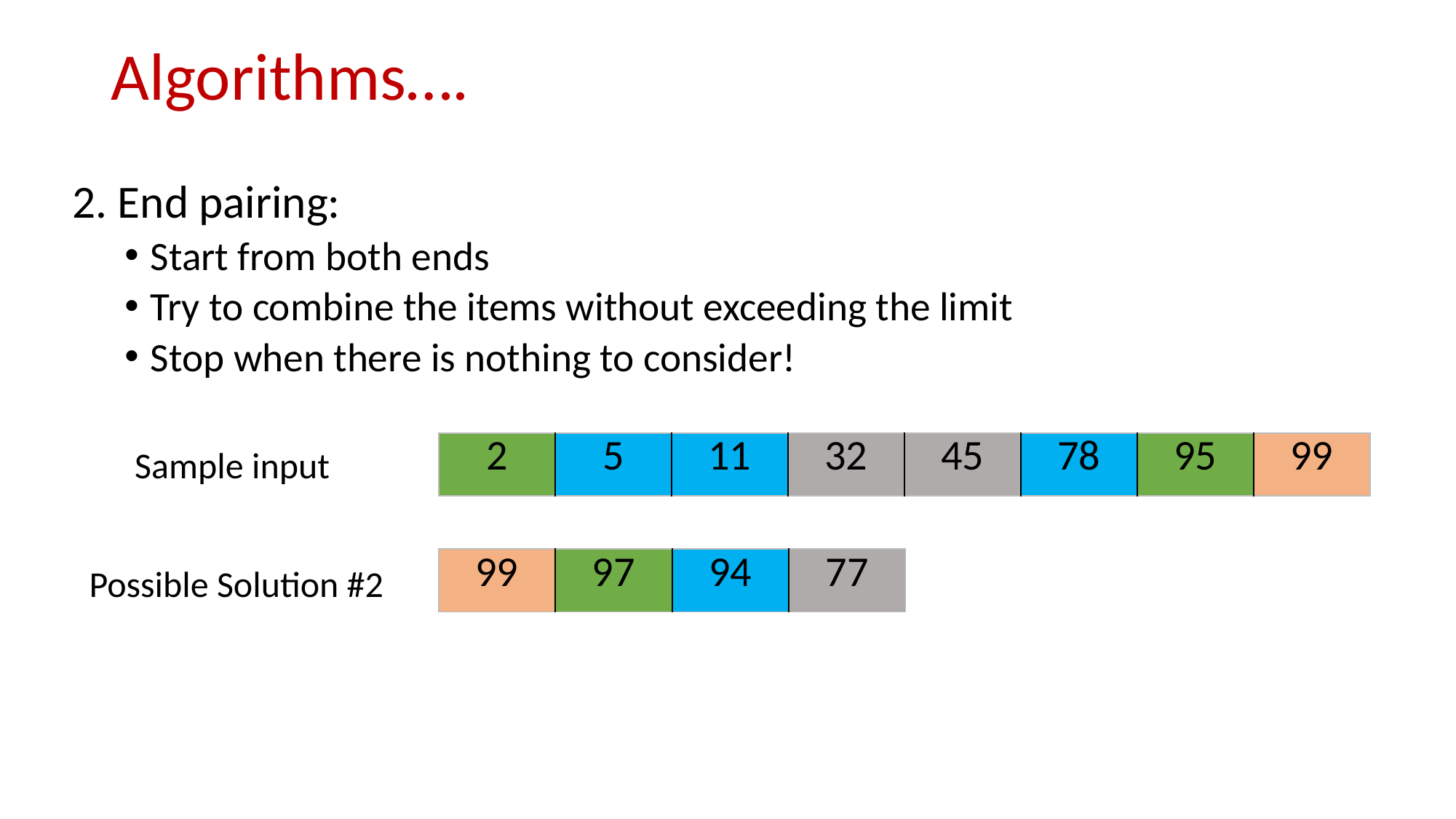

# Algorithms….
2. End pairing:
Start from both ends
Try to combine the items without exceeding the limit
Stop when there is nothing to consider!
| 2 | 5 | 11 | 32 | 45 | 78 | 95 | 99 |
| --- | --- | --- | --- | --- | --- | --- | --- |
Sample input
| 99 | 97 | 94 | 77 |
| --- | --- | --- | --- |
Possible Solution #2